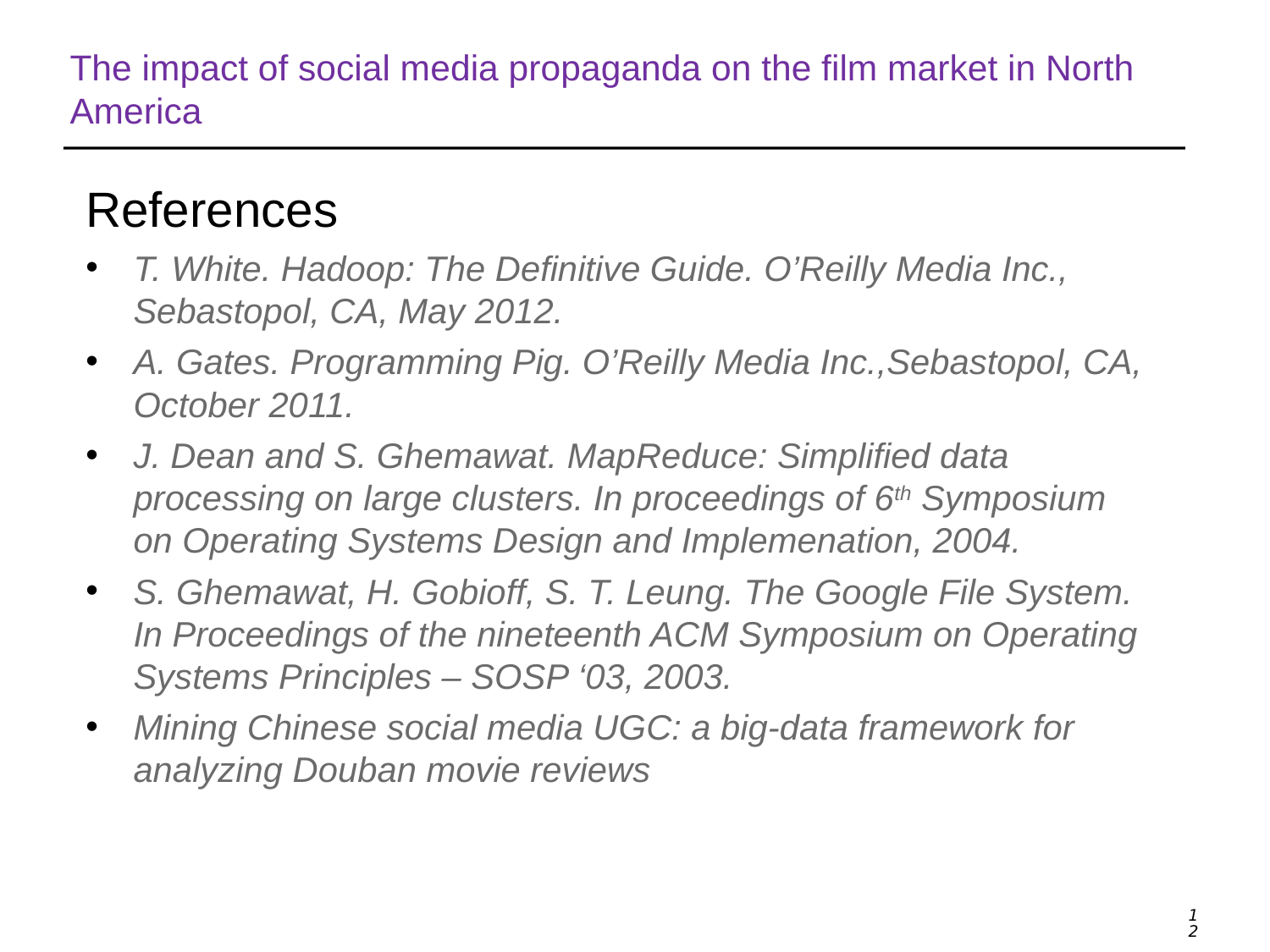

# The impact of social media propaganda on the film market in North America

References
T. White. Hadoop: The Definitive Guide. O’Reilly Media Inc., Sebastopol, CA, May 2012.
A. Gates. Programming Pig. O’Reilly Media Inc.,Sebastopol, CA,  October 2011.
J. Dean and S. Ghemawat. MapReduce: Simplified data processing on large clusters. In proceedings of 6th Symposium on Operating Systems Design and Implemenation, 2004.
S. Ghemawat, H. Gobioff, S. T. Leung. The Google File System. In Proceedings of the nineteenth ACM Symposium on Operating Systems Principles – SOSP ‘03, 2003.
Mining Chinese social media UGC: a big-data framework for analyzing Douban movie reviews

12